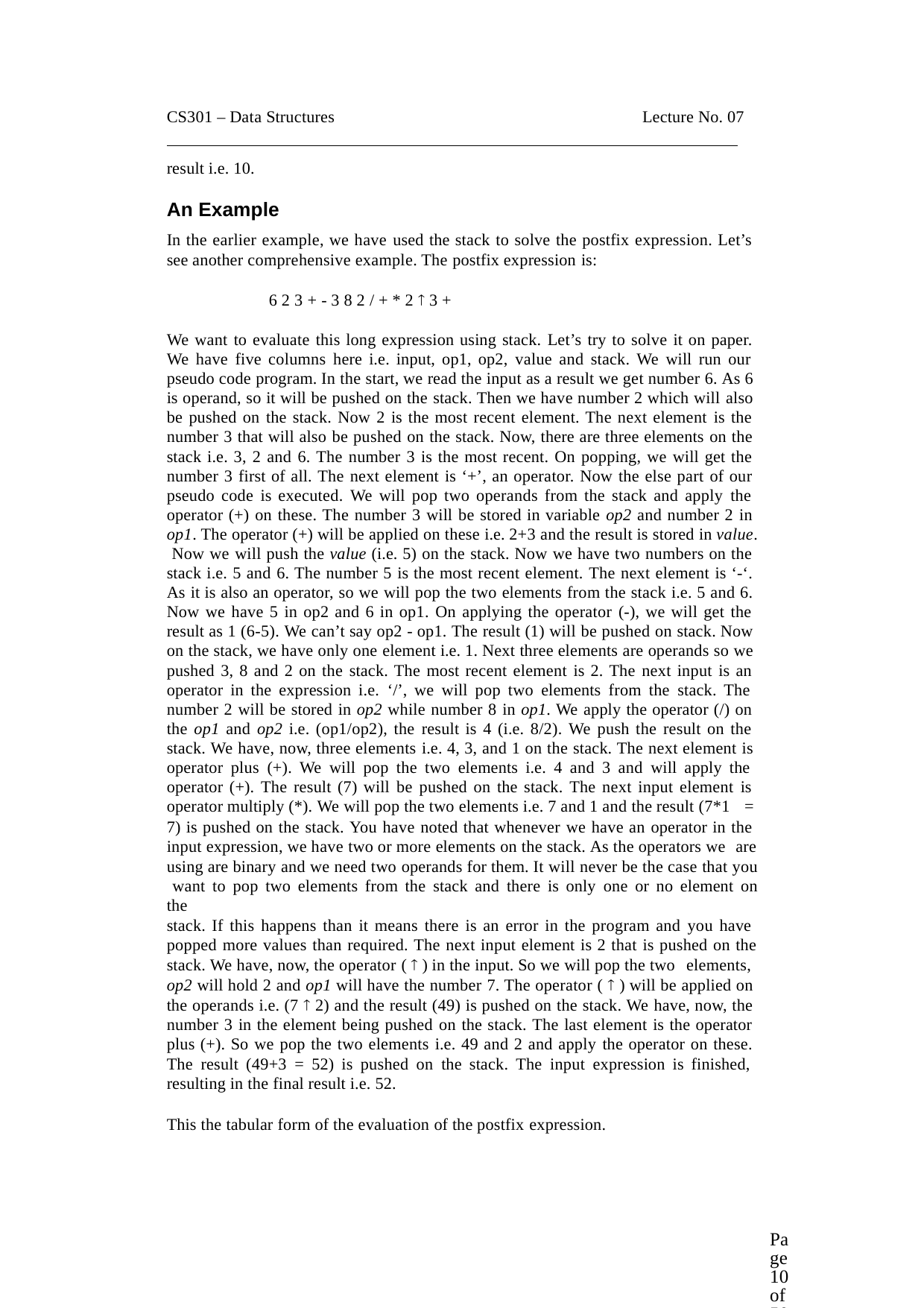

CS301 – Data Structures
Lecture No. 07

result i.e. 10.

An Example
In the earlier example, we have used the stack to solve the postfix expression. Let’s  see another comprehensive example. The postfix expression is:

6 2 3 + - 3 8 2 / + * 2 ↑ 3 +

We want to evaluate this long expression using stack. Let’s try to solve it on paper.  We have five columns here i.e. input, op1, op2, value and stack. We will run our  pseudo code program. In the start, we read the input as a result we get number 6. As 6  is operand, so it will be pushed on the stack. Then we have number 2 which will also  be pushed on the stack. Now 2 is the most recent element. The next element is the  number 3 that will also be pushed on the stack. Now, there are three elements on the  stack i.e. 3, 2 and 6. The number 3 is the most recent. On popping, we will get the  number 3 first of all. The next element is ‘+’, an operator. Now the else part of our  pseudo code is executed. We will pop two operands from the stack and apply the  operator (+) on these. The number 3 will be stored in variable op2 and number 2 in  op1. The operator (+) will be applied on these i.e. 2+3 and the result is stored in value.  Now we will push the value (i.e. 5) on the stack. Now we have two numbers on the  stack i.e. 5 and 6. The number 5 is the most recent element. The next element is ‘-‘.  As it is also an operator, so we will pop the two elements from the stack i.e. 5 and 6.  Now we have 5 in op2 and 6 in op1. On applying the operator (-), we will get the  result as 1 (6-5). We can’t say op2 - op1. The result (1) will be pushed on stack. Now  on the stack, we have only one element i.e. 1. Next three elements are operands so we  pushed 3, 8 and 2 on the stack. The most recent element is 2. The next input is an  operator in the expression i.e. ‘/’, we will pop two elements from the stack. The  number 2 will be stored in op2 while number 8 in op1. We apply the operator (/) on  the op1 and op2 i.e. (op1/op2), the result is 4 (i.e. 8/2). We push the result on the  stack. We have, now, three elements i.e. 4, 3, and 1 on the stack. The next element is  operator plus (+). We will pop the two elements i.e. 4 and 3 and will apply the  operator (+). The result (7) will be pushed on the stack. The next input element is  operator multiply (*). We will pop the two elements i.e. 7 and 1 and the result (7*1   =
7) is pushed on the stack. You have noted that whenever we have an operator in the  input expression, we have two or more elements on the stack. As the operators we  are
using are binary and we need two operands for them. It will never be the case that you  want to pop two elements from the stack and there is only one or no element on the
stack. If this happens than it means there is an error in the program and you have  popped more values than required. The next input element is 2 that is pushed on the
stack. We have, now, the operator ( ↑ ) in the input. So we will pop the two  elements,
op2 will hold 2 and op1 will have the number 7. The operator ( ↑ ) will be applied on  the operands i.e. (7 ↑ 2) and the result (49) is pushed on the stack. We have, now, the  number 3 in the element being pushed on the stack. The last element is the operator  plus (+). So we pop the two elements i.e. 49 and 2 and apply the operator on these.  The result (49+3 = 52) is pushed on the stack. The input expression is finished,  resulting in the final result i.e. 52.

This the tabular form of the evaluation of the postfix expression.
Page 10 of 505